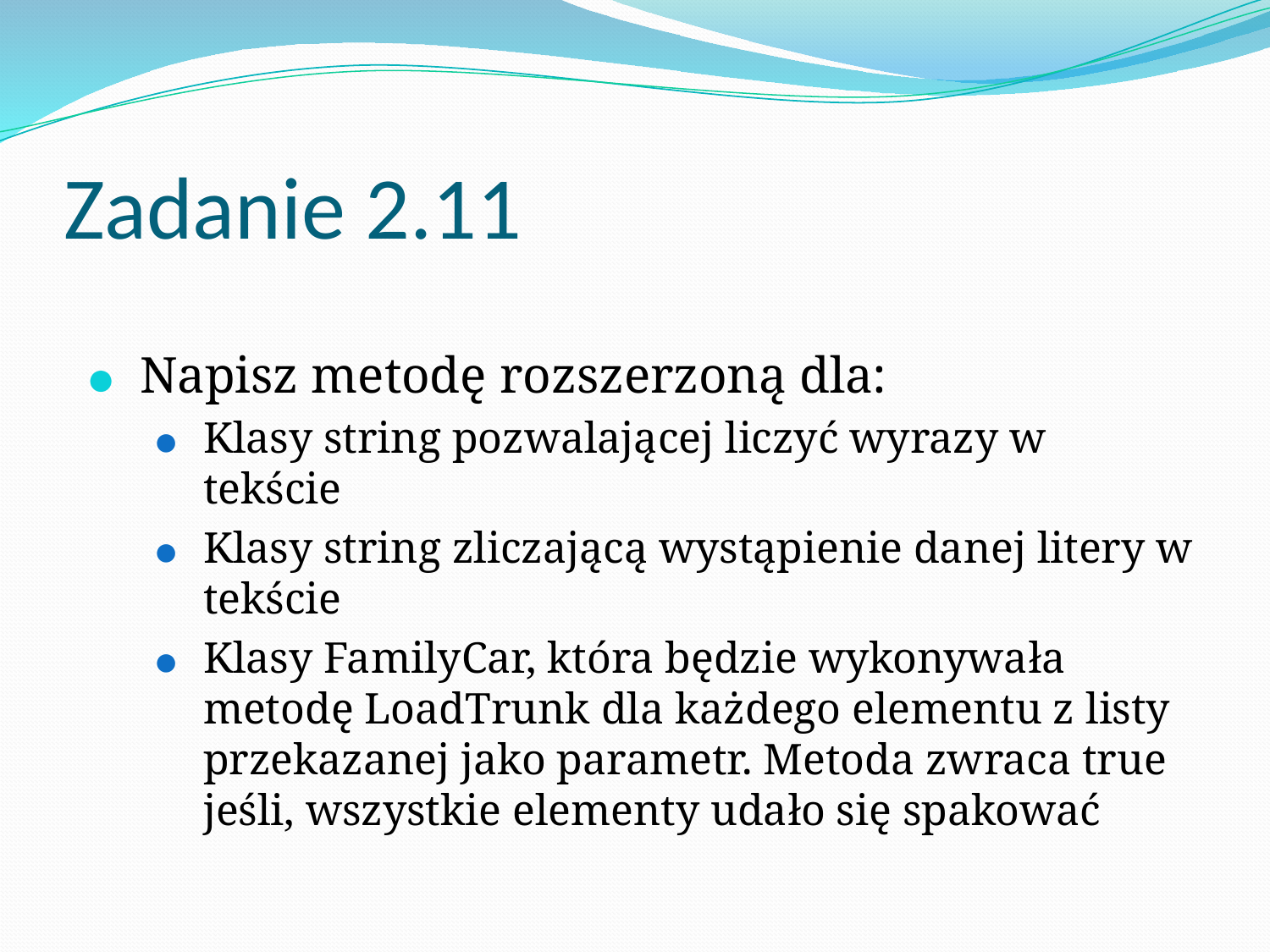

# Zadanie 2.11

Napisz metodę rozszerzoną dla:
Klasy string pozwalającej liczyć wyrazy w tekście
Klasy string zliczającą wystąpienie danej litery w tekście
Klasy FamilyCar, która będzie wykonywała metodę LoadTrunk dla każdego elementu z listy przekazanej jako parametr. Metoda zwraca true jeśli, wszystkie elementy udało się spakować